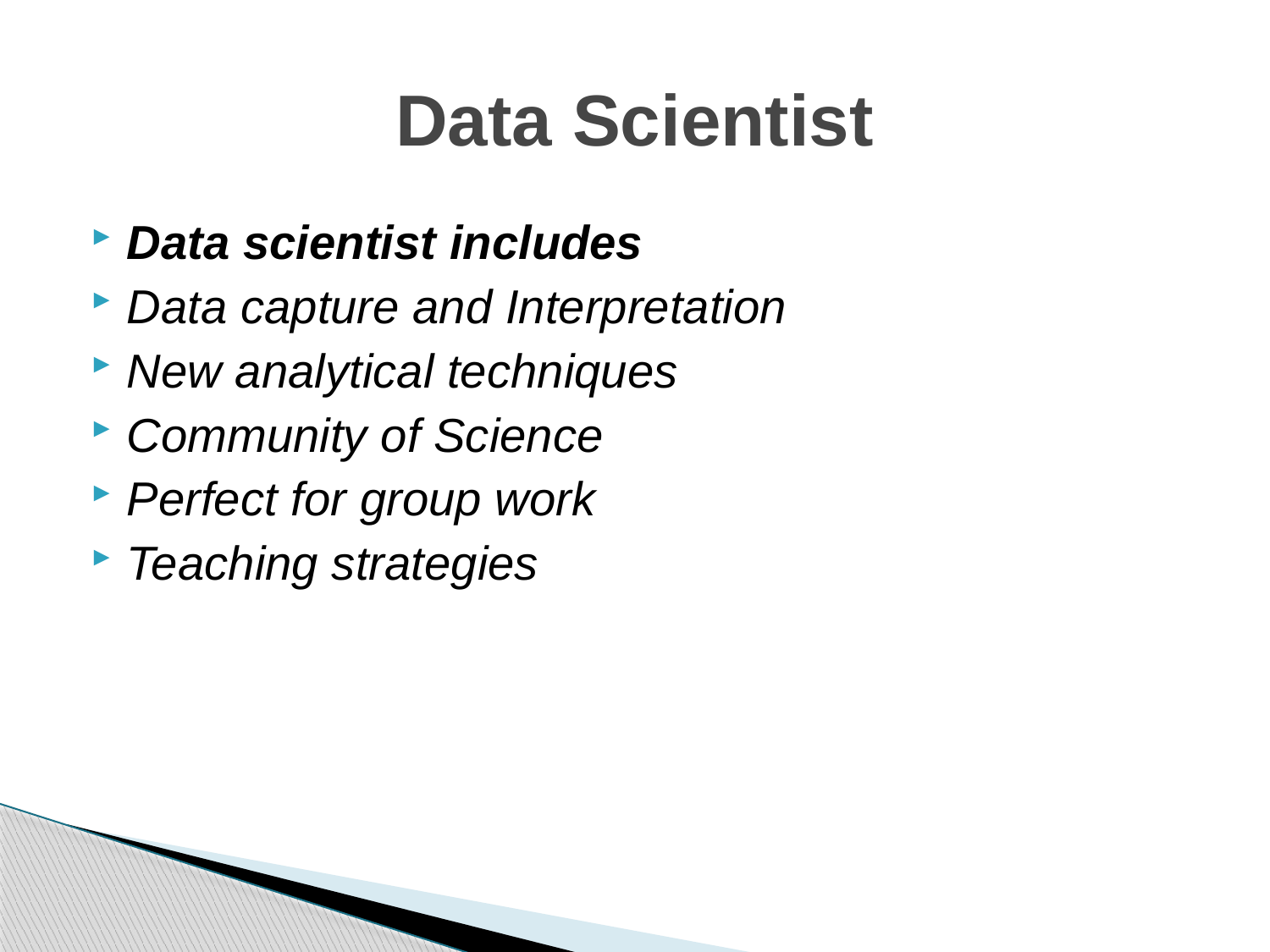

# Data Scientist
Data scientist includes
Data capture and Interpretation
New analytical techniques
Community of Science
Perfect for group work
Teaching strategies